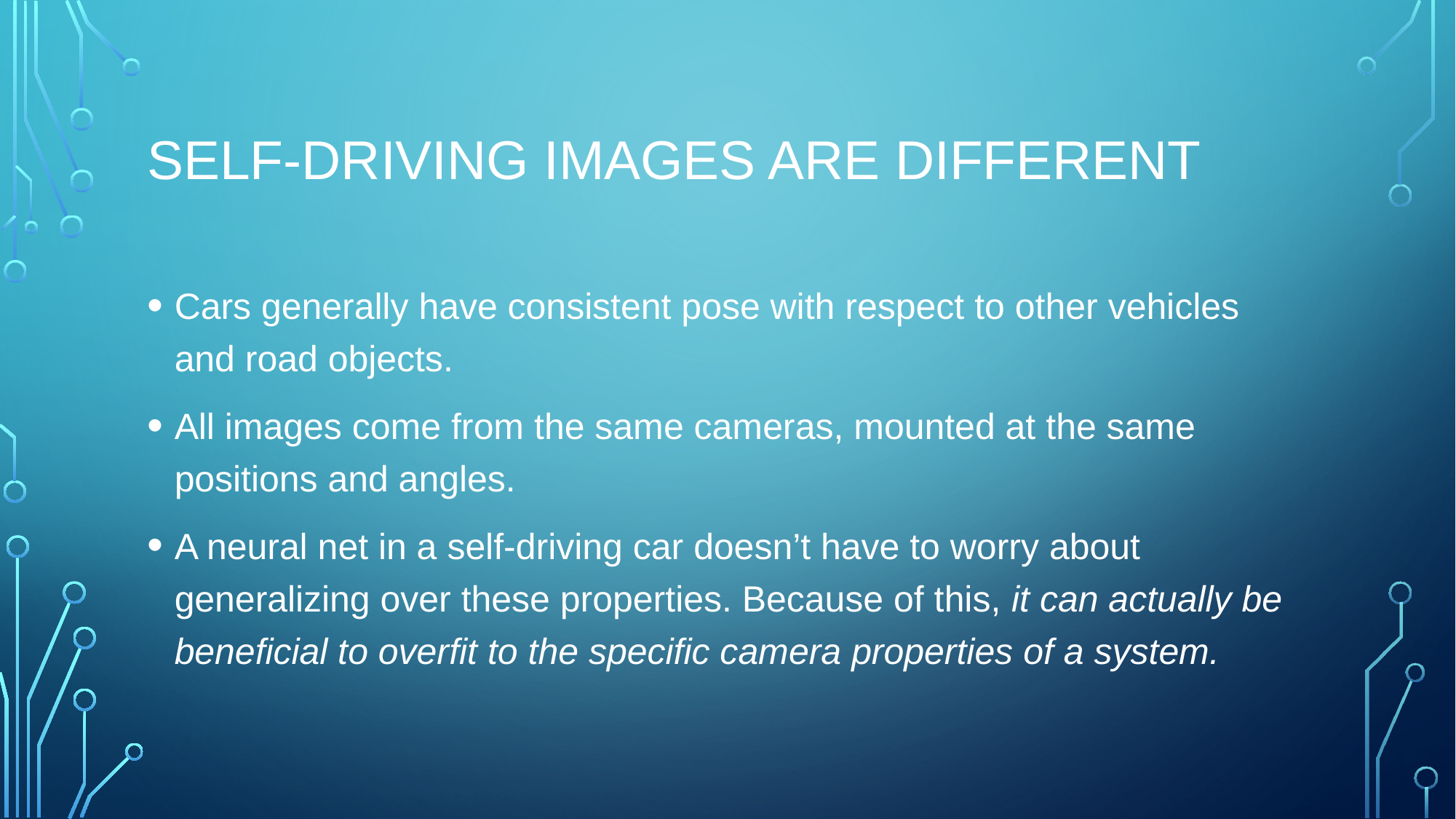

# Self-driving images are different
Cars generally have consistent pose with respect to other vehicles and road objects.
All images come from the same cameras, mounted at the same positions and angles.
A neural net in a self-driving car doesn’t have to worry about generalizing over these properties. Because of this, it can actually be beneficial to overfit to the specific camera properties of a system.